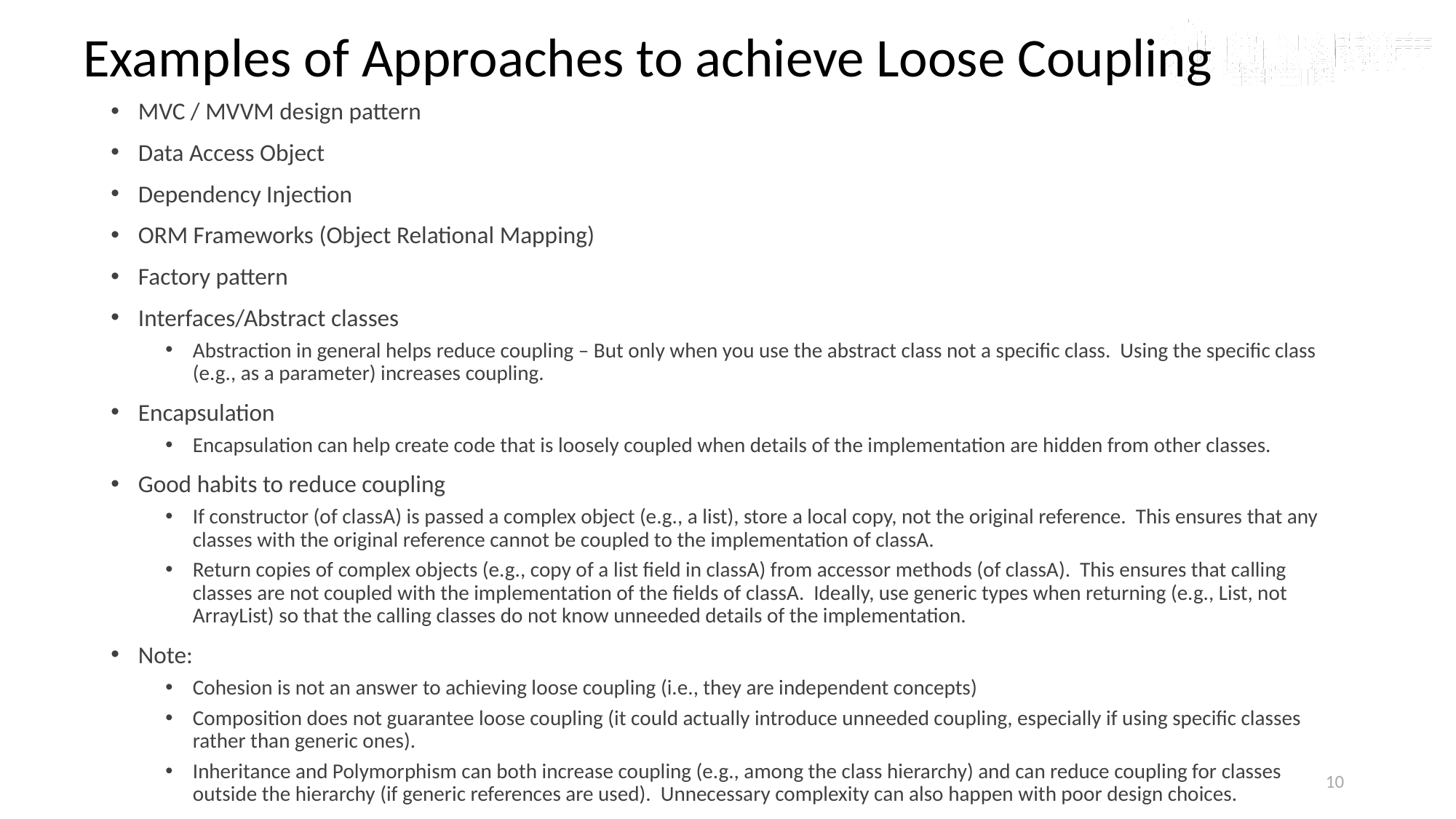

# Examples of Approaches to achieve Loose Coupling
MVC / MVVM design pattern
Data Access Object
Dependency Injection
ORM Frameworks (Object Relational Mapping)
Factory pattern
Interfaces/Abstract classes
Abstraction in general helps reduce coupling – But only when you use the abstract class not a specific class.  Using the specific class (e.g., as a parameter) increases coupling.
Encapsulation
Encapsulation can help create code that is loosely coupled when details of the implementation are hidden from other classes.
Good habits to reduce coupling
If constructor (of classA) is passed a complex object (e.g., a list), store a local copy, not the original reference.  This ensures that any classes with the original reference cannot be coupled to the implementation of classA.
Return copies of complex objects (e.g., copy of a list field in classA) from accessor methods (of classA).  This ensures that calling classes are not coupled with the implementation of the fields of classA.  Ideally, use generic types when returning (e.g., List, not ArrayList) so that the calling classes do not know unneeded details of the implementation.
Note:
Cohesion is not an answer to achieving loose coupling (i.e., they are independent concepts)
Composition does not guarantee loose coupling (it could actually introduce unneeded coupling, especially if using specific classes rather than generic ones).
Inheritance and Polymorphism can both increase coupling (e.g., among the class hierarchy) and can reduce coupling for classes outside the hierarchy (if generic references are used).  Unnecessary complexity can also happen with poor design choices.

10